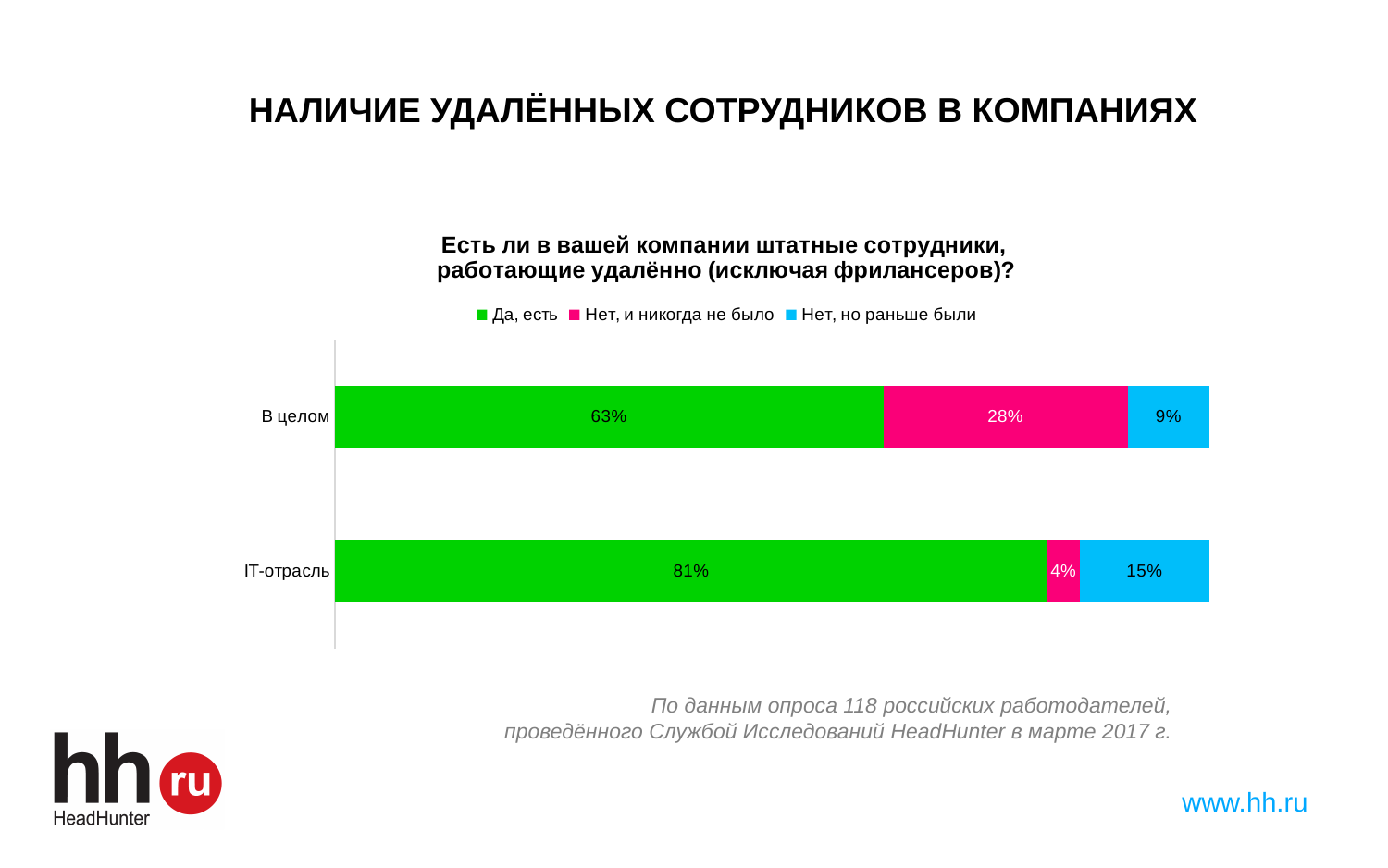

# НАЛИЧИЕ УДАЛЁННЫХ СОТРУДНИКОВ В КОМПАНИЯХ

### Chart: Есть ли в вашей компании штатные сотрудники, работающие удалённо (исключая фрилансеров)?

| Category | Да, есть | Нет, и никогда не было | Нет, но раньше были |
|---|---|---|---|
| В целом | 0.6271186440677966 | 0.2796610169491525 | 0.09322033898305085 |
| IT-отрасль | 0.8148148148148148 | 0.037037037037037035 | 0.14814814814814814 |
По данным опроса 118 российских работодателей,
 проведённого Службой Исследований HeadHunter в марте 2017 г.